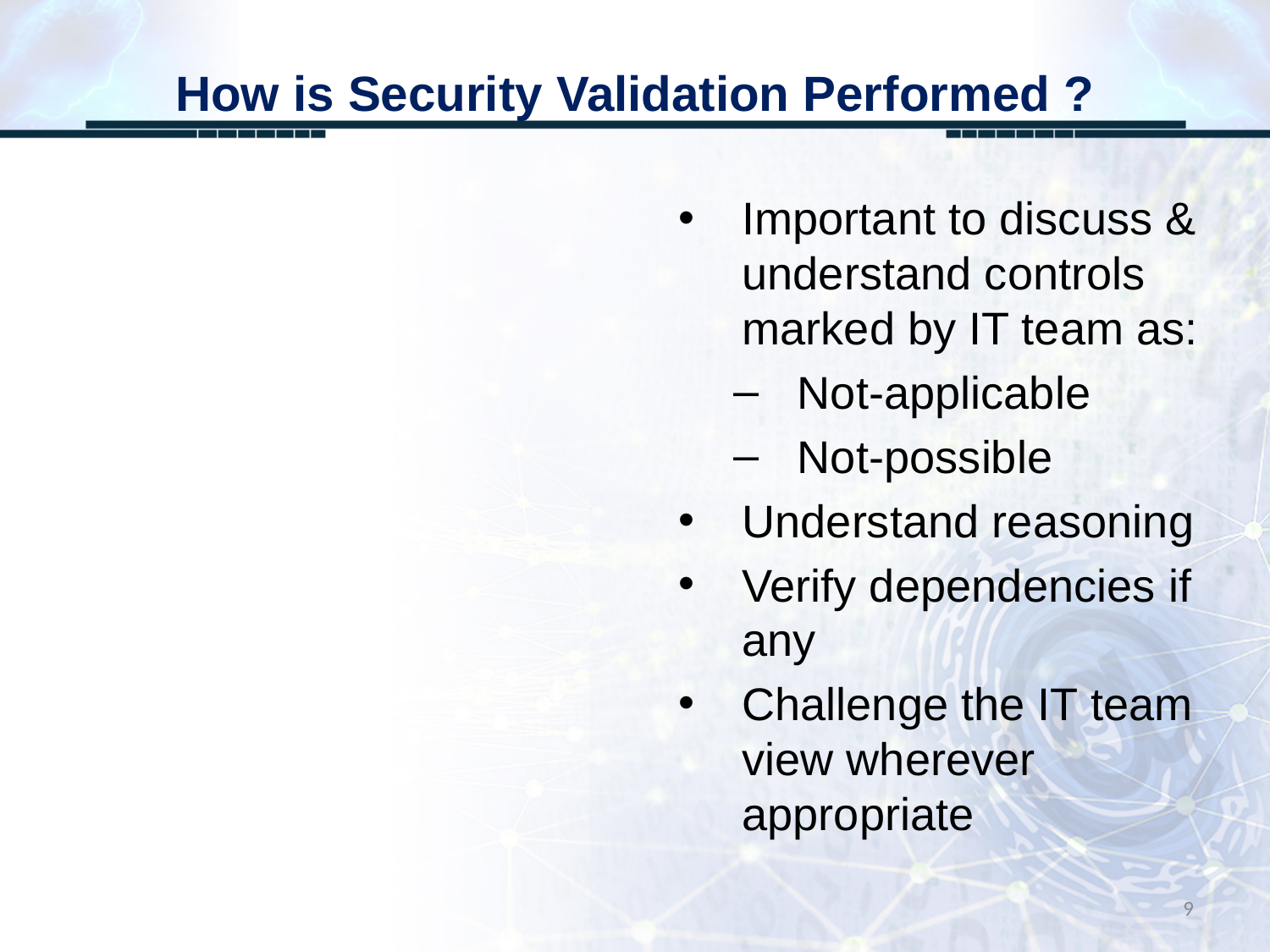

# How is Security Validation Performed ?
Important to discuss & understand controls marked by IT team as:
Not-applicable
Not-possible
Understand reasoning
Verify dependencies if any
Challenge the IT team view wherever appropriate

9